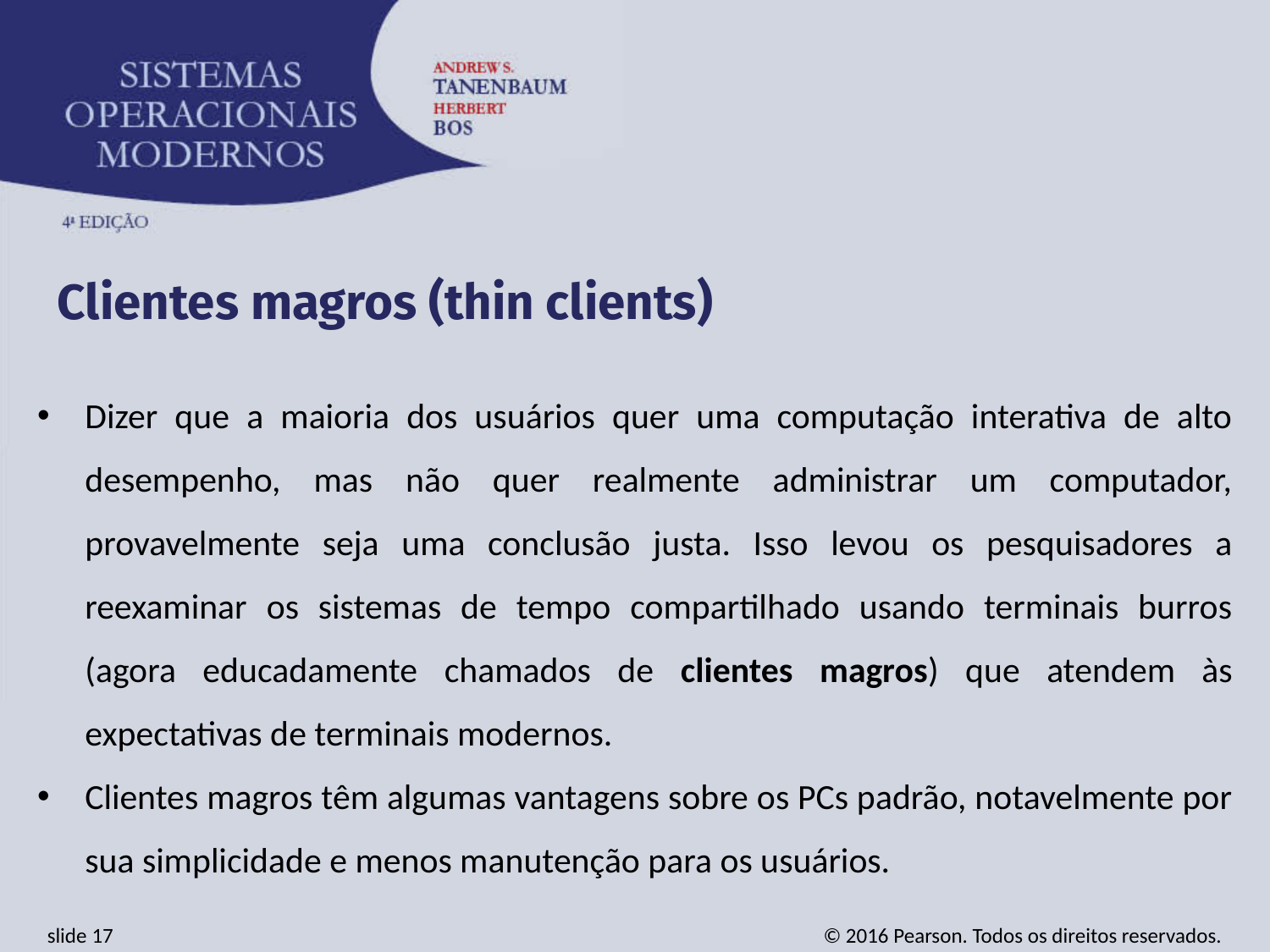

Clientes magros (thin clients)
Dizer que a maioria dos usuários quer uma computação interativa de alto desempenho, mas não quer realmente administrar um computador, provavelmente seja uma conclusão justa. Isso levou os pesquisadores a reexaminar os sistemas de tempo compartilhado usando terminais burros (agora educadamente chamados de clientes magros) que atendem às expectativas de terminais modernos.
Clientes magros têm algumas vantagens sobre os PCs padrão, notavelmente por sua simplicidade e menos manutenção para os usuários.